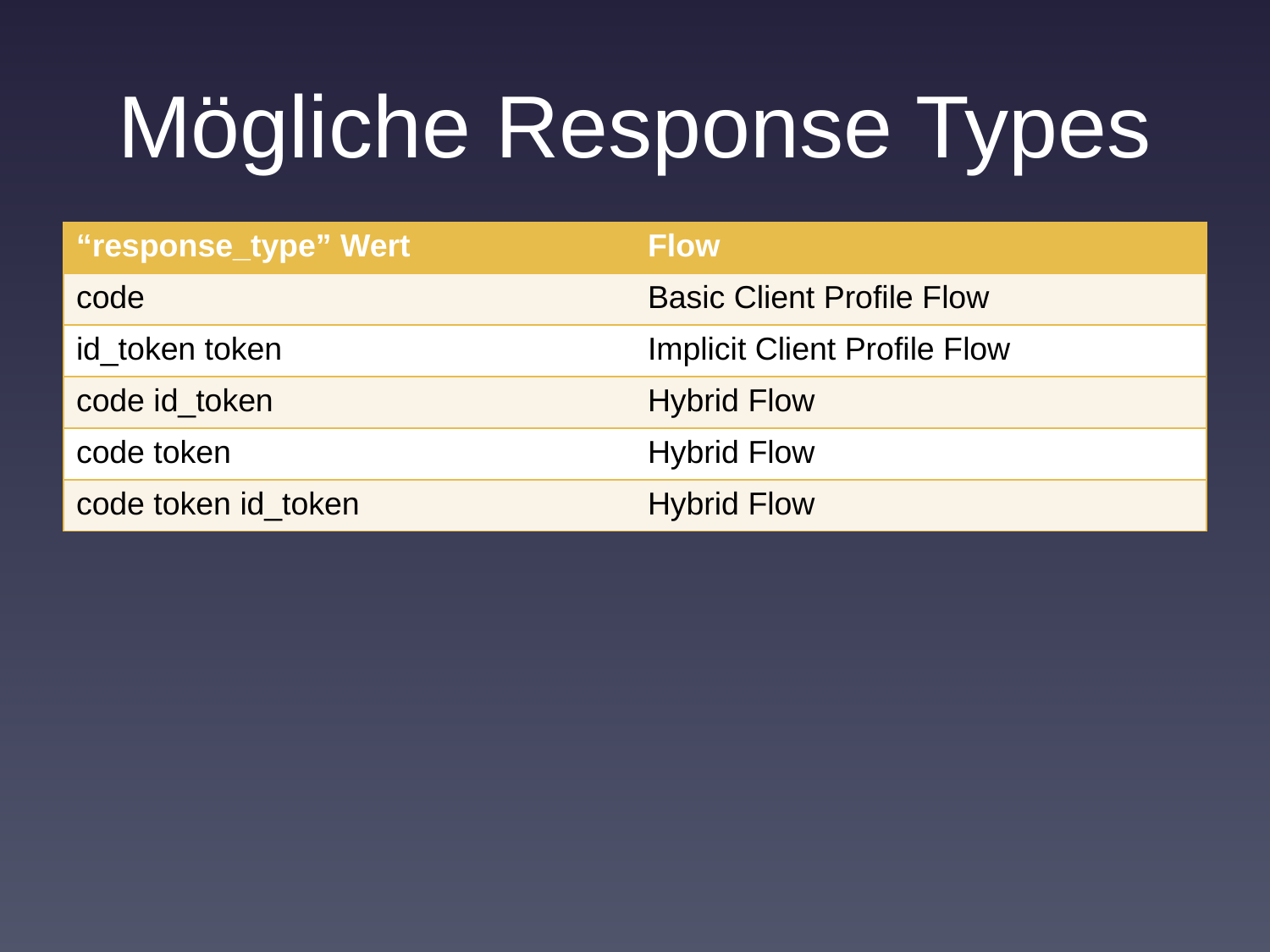

# Mögliche Response Types
| “response\_type” Wert | Flow |
| --- | --- |
| code | Basic Client Profile Flow |
| id\_token token | Implicit Client Profile Flow |
| code id\_token | Hybrid Flow |
| code token | Hybrid Flow |
| code token id\_token | Hybrid Flow |